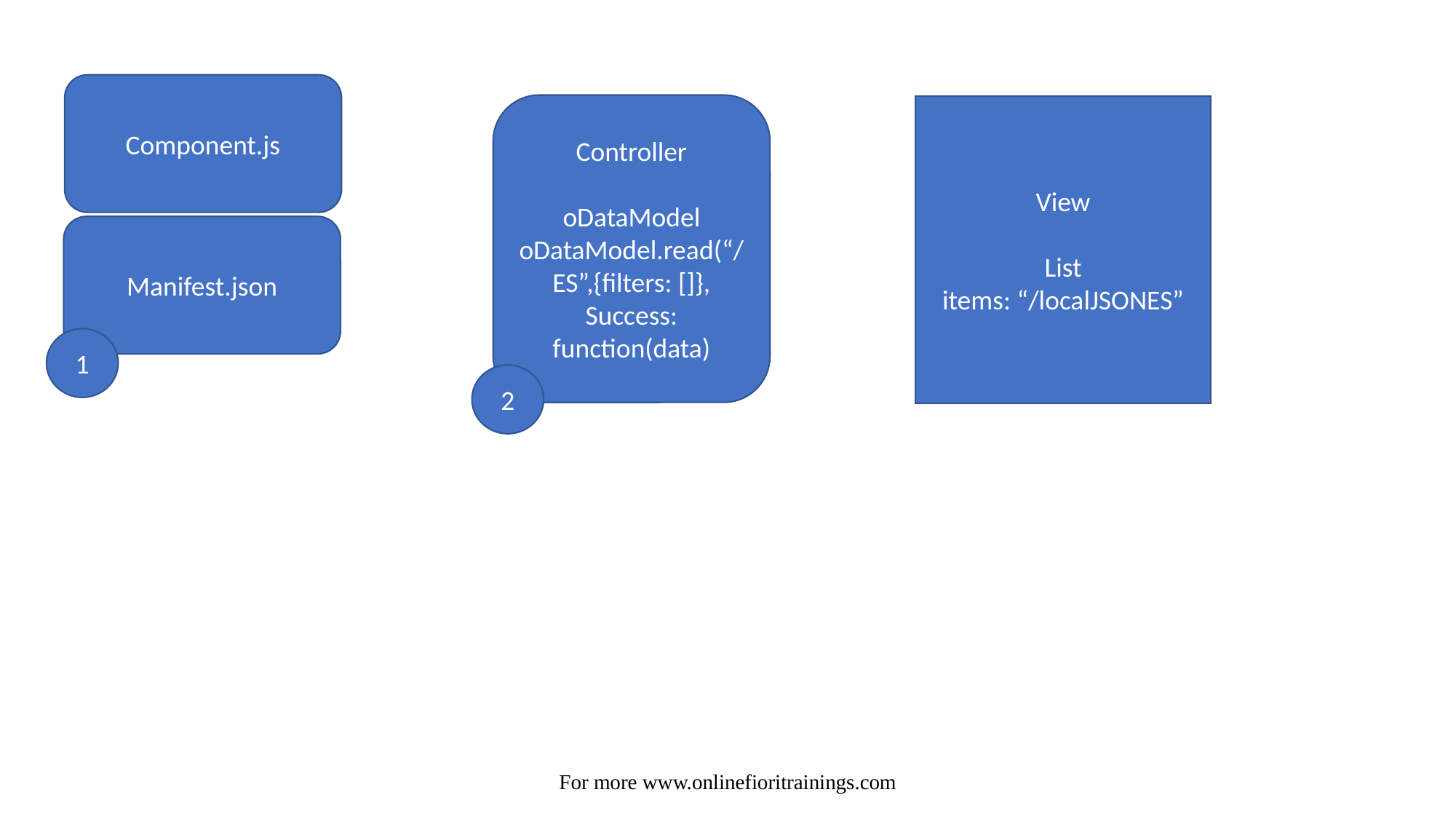

Component.js
Controller

oDataModel
oDataModel.read(“/ES”,{filters: []},
Success: function(data)
View

List
items: “/localJSONES”
Manifest.json
1
2
For more www.onlinefioritrainings.com